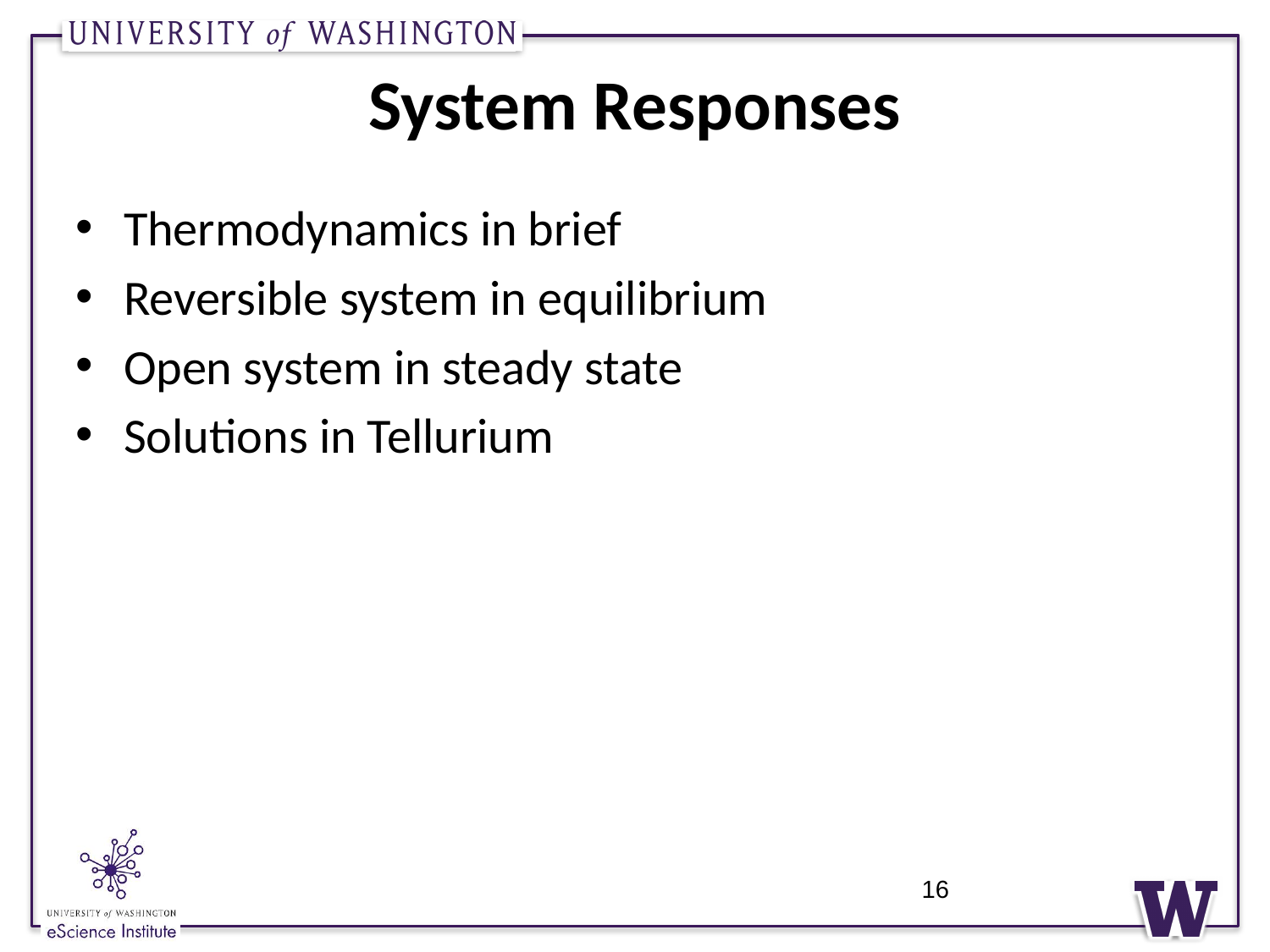

# System Responses
Thermodynamics in brief
Reversible system in equilibrium
Open system in steady state
Solutions in Tellurium

16